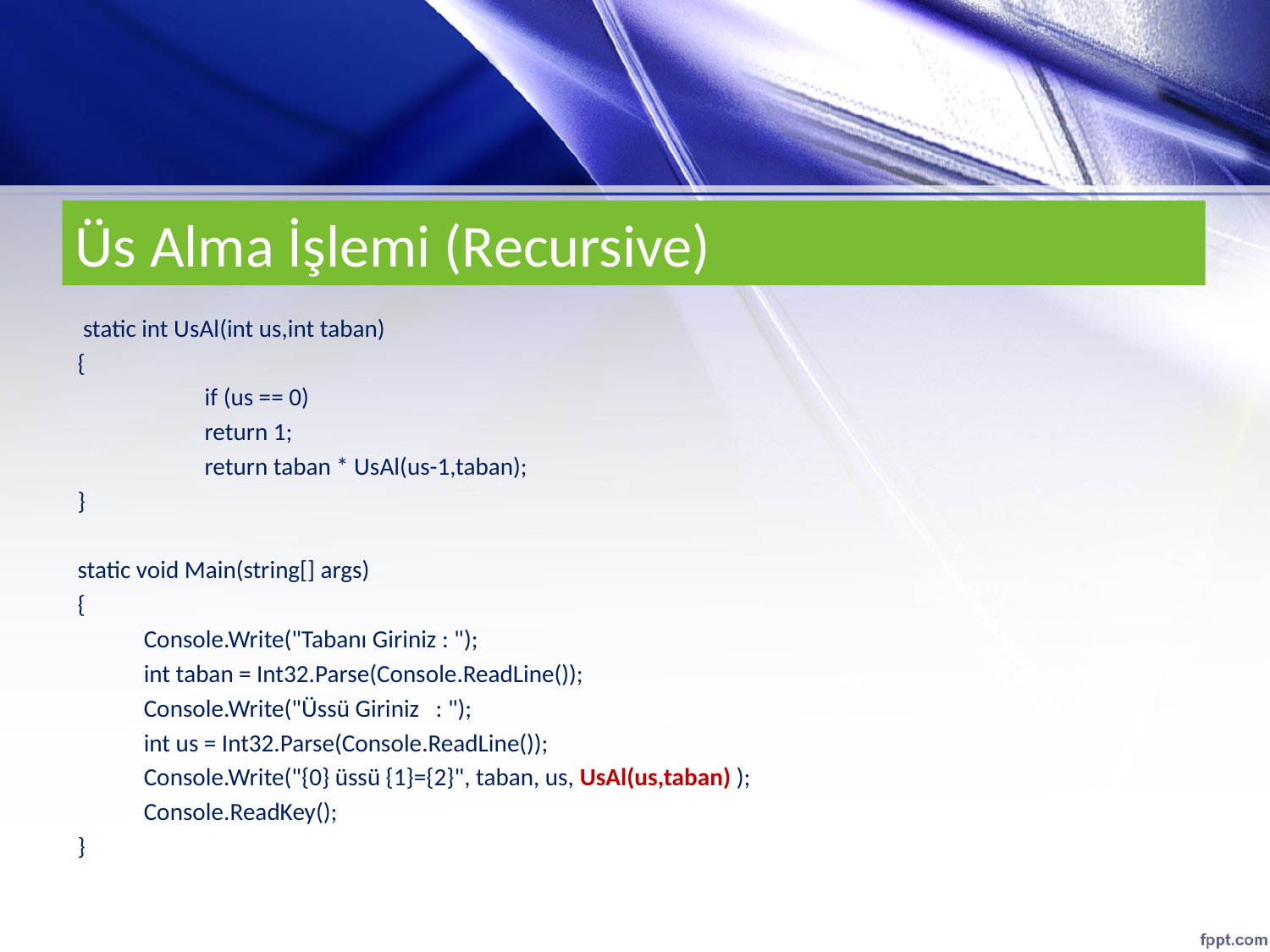

# Üs Alma İşlemi (Recursive)
 static int UsAl(int us,int taban)
{
	if (us == 0)
	return 1;
	return taban * UsAl(us-1,taban);
}

static void Main(string[] args)
{
            Console.Write("Tabanı Giriniz : ");
            int taban = Int32.Parse(Console.ReadLine());
            Console.Write("Üssü Giriniz   : ");
            int us = Int32.Parse(Console.ReadLine());
            Console.Write("{0} üssü {1}={2}", taban, us, UsAl(us,taban) );
            Console.ReadKey();
}